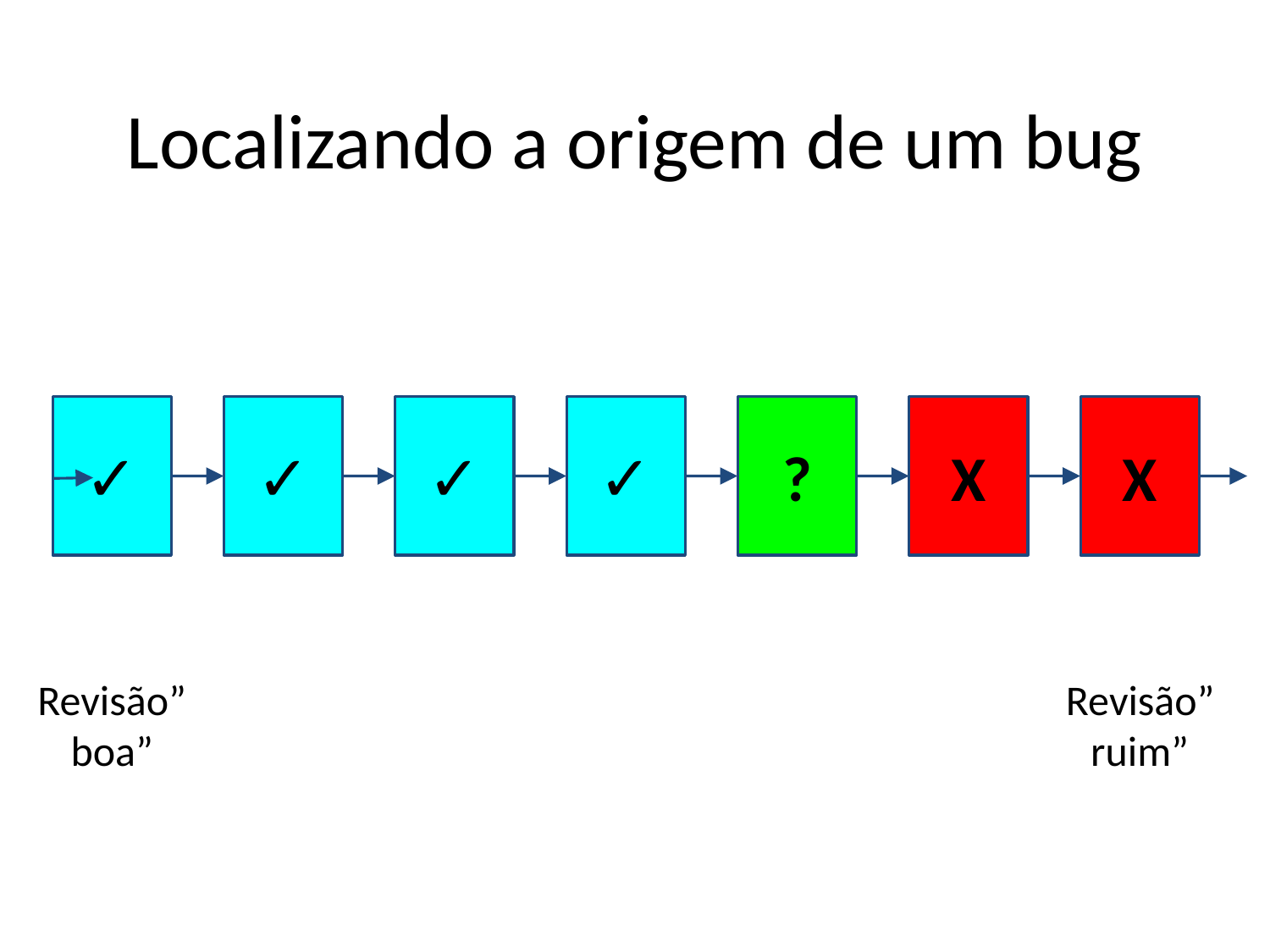

Localizando a origem de um bug
✓
✓
✓
✓
?
X
X

Revisão”boa”
Revisão”ruim”